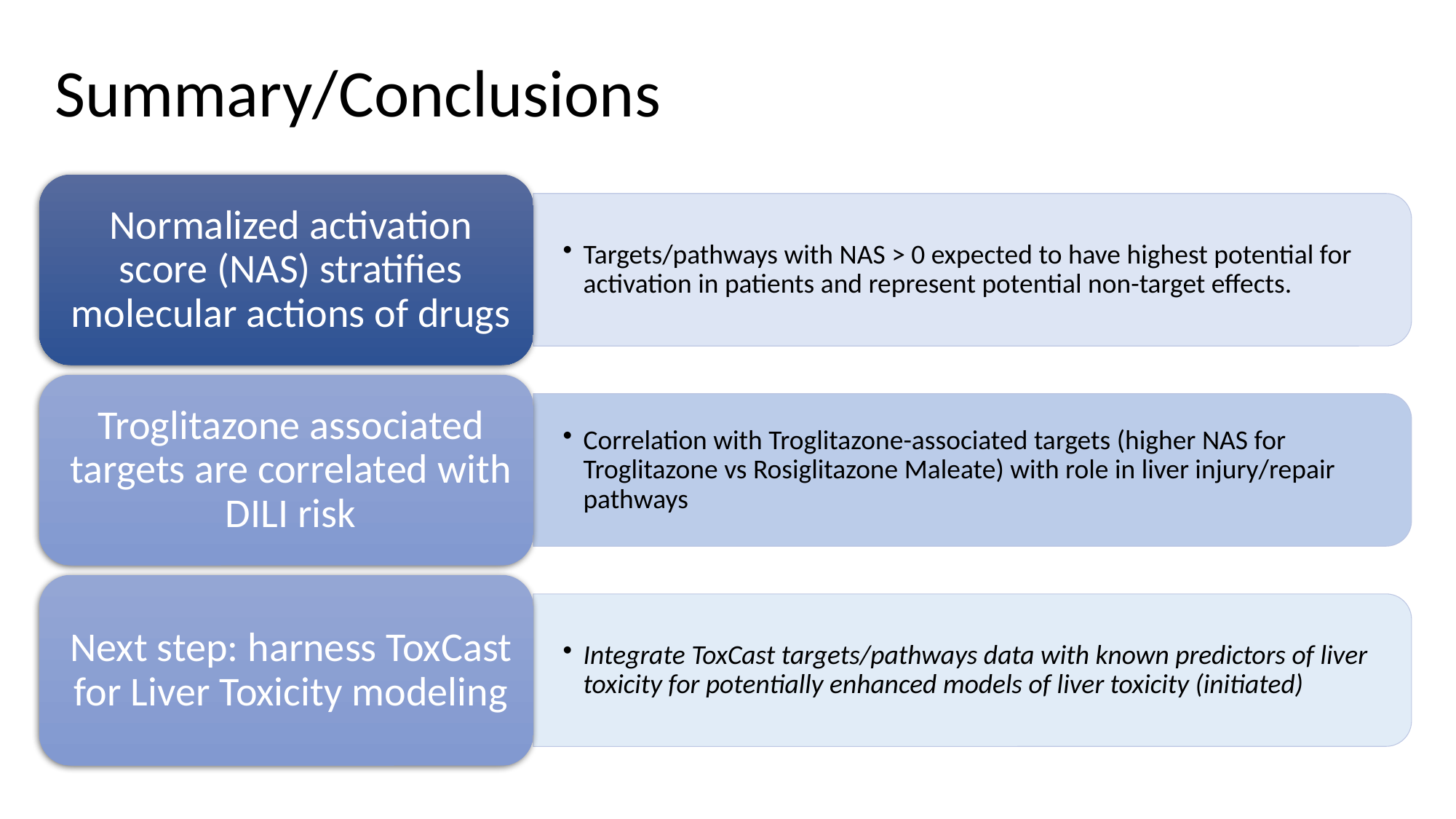

# Summary/Conclusions

Targets/pathways with NAS > 0 expected to have highest potential for activation in patients and represent potential non-target effects.
Normalized activation score (NAS) stratifies molecular actions of drugs
Correlation with Troglitazone-associated targets (higher NAS for Troglitazone vs Rosiglitazone Maleate) with role in liver injury/repair pathways
Troglitazone associated targets are correlated with DILI risk
Integrate ToxCast targets/pathways data with known predictors of liver toxicity for potentially enhanced models of liver toxicity (initiated)
Next step: harness ToxCast for Liver Toxicity modeling